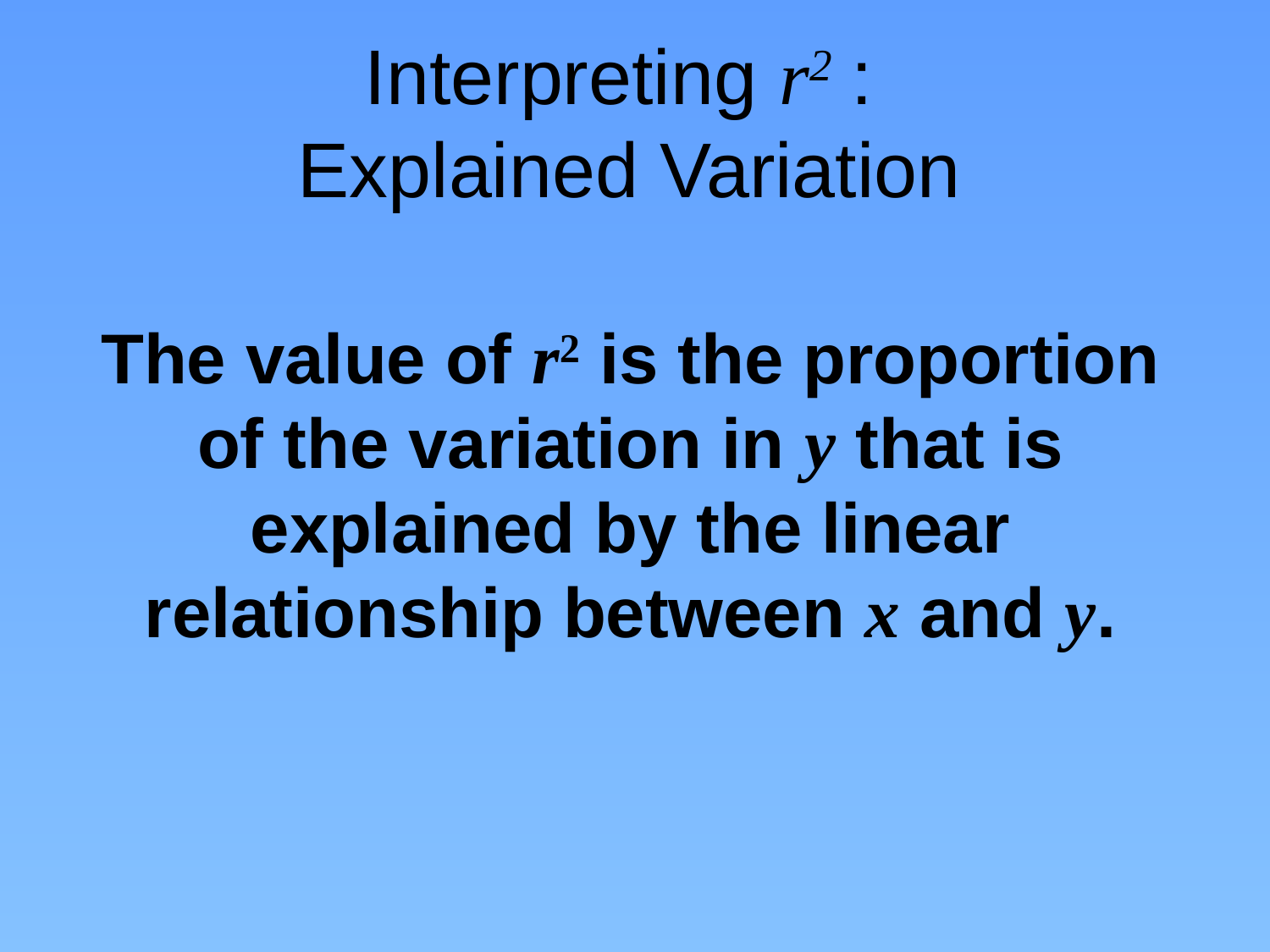

# Interpreting r2 : Explained Variation
The value of r2 is the proportion of the variation in y that is explained by the linear relationship between x and y.